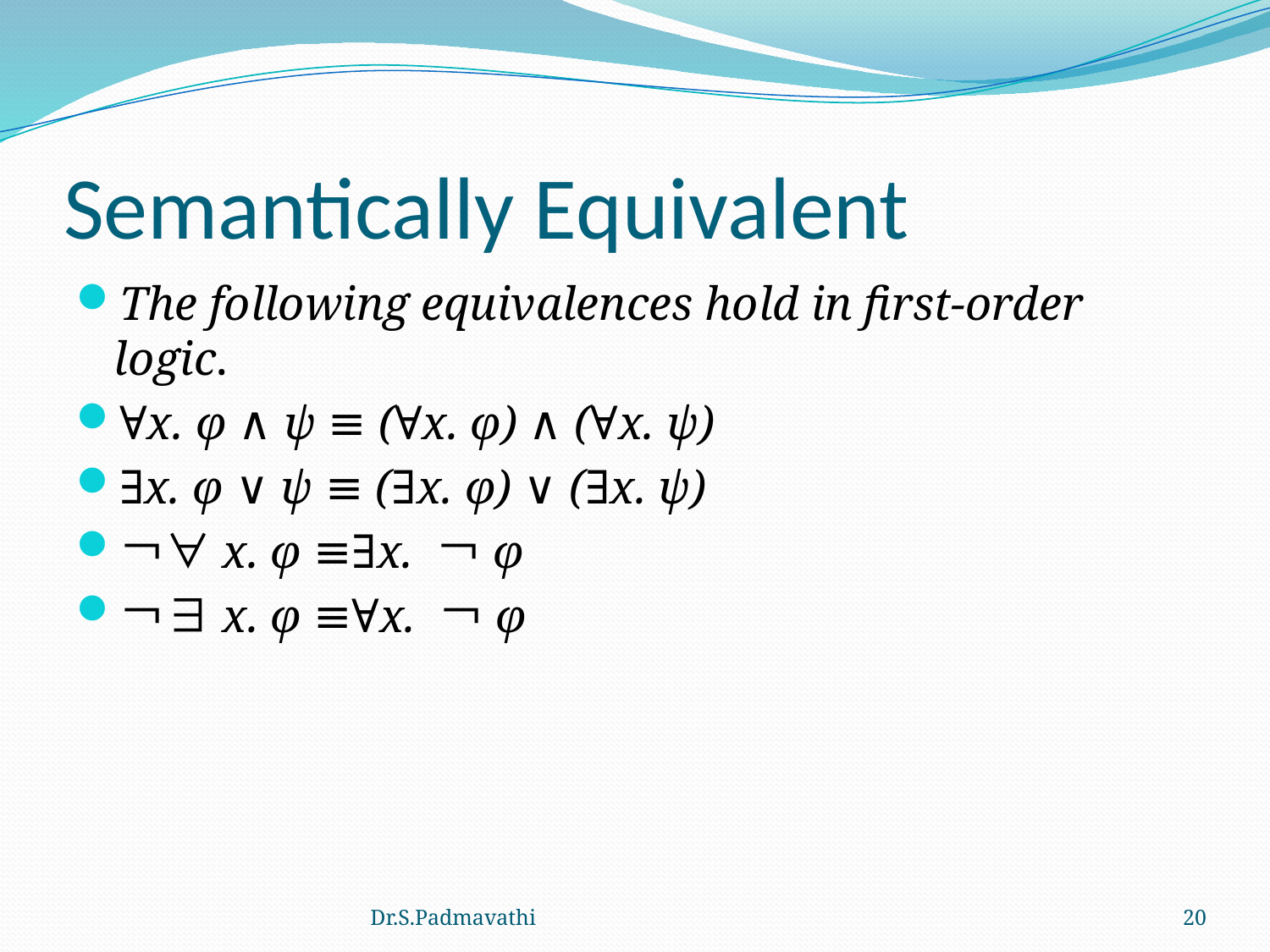

# Semantically Equivalent
The following equivalences hold in first-order logic.
∀x. φ ∧ ψ ≡ (∀x. φ) ∧ (∀x. ψ)
∃x. φ ∨ ψ ≡ (∃x. φ) ∨ (∃x. ψ)
￢∀x. φ ≡∃x. ￢φ
￢∃x. φ ≡∀x. ￢φ
Dr.S.Padmavathi
20